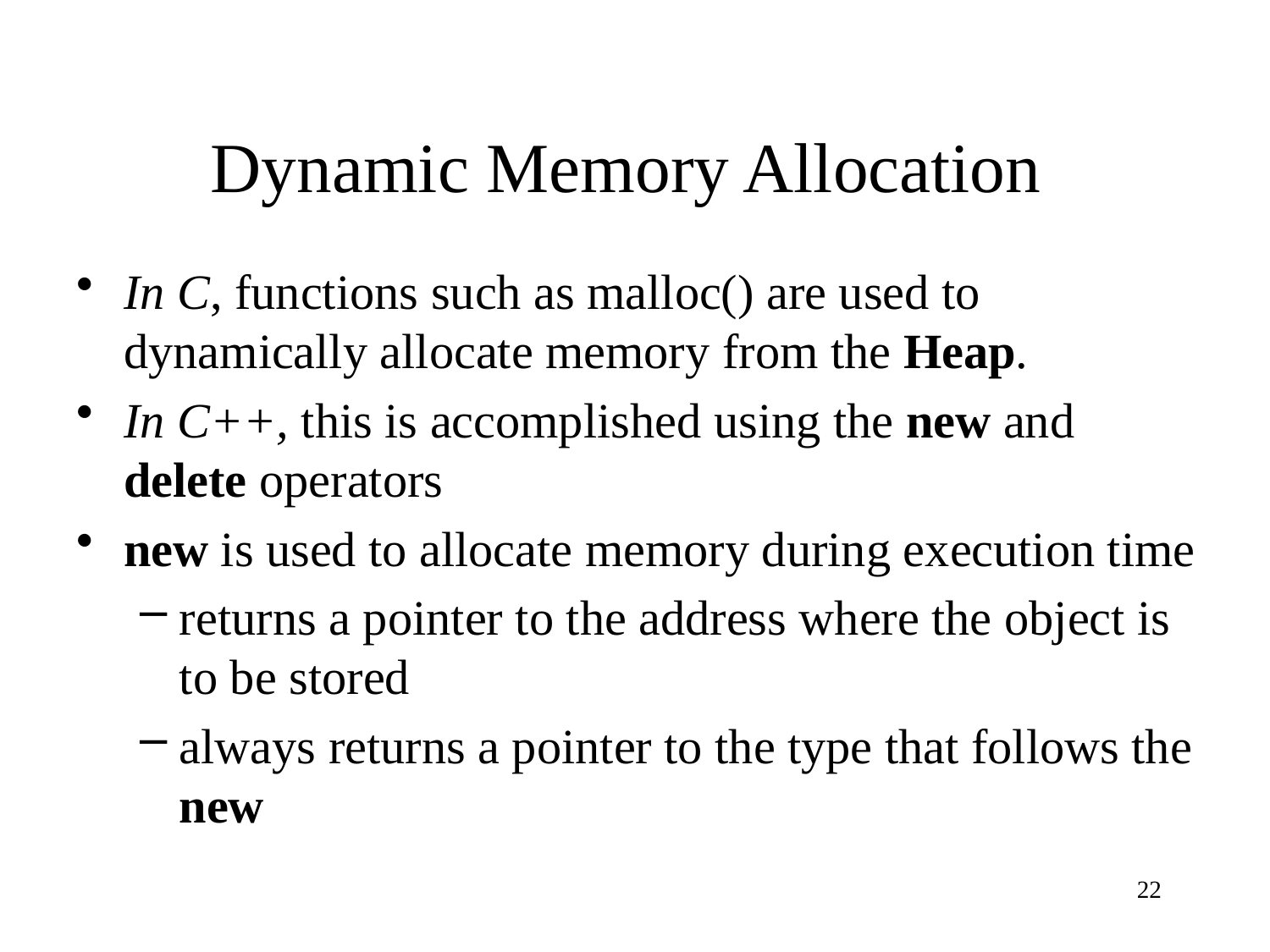

# Dynamic Memory Allocation
In C, functions such as malloc() are used to dynamically allocate memory from the Heap.
In C++, this is accomplished using the new and delete operators
new is used to allocate memory during execution time
returns a pointer to the address where the object is to be stored
always returns a pointer to the type that follows the new

22